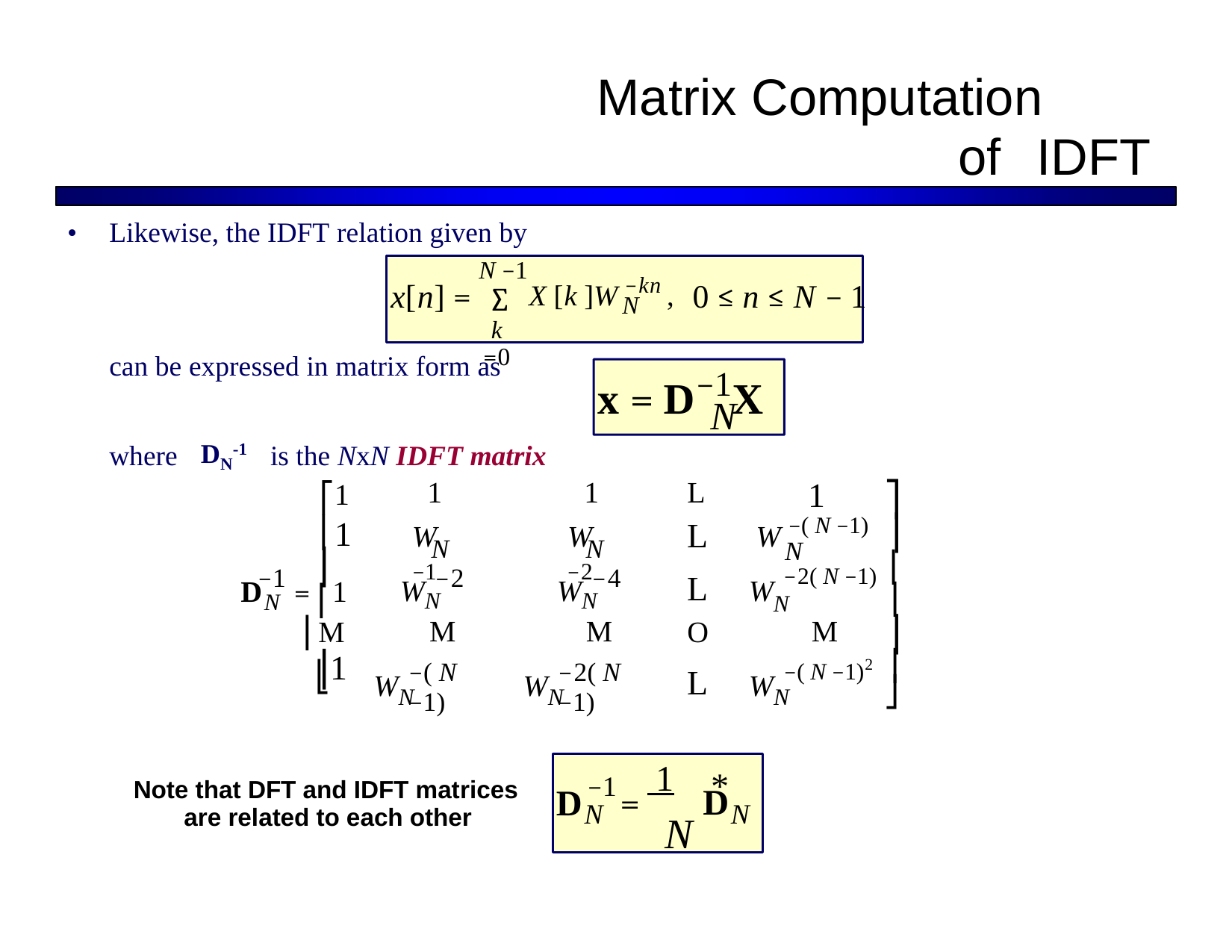

Matrix Computation
of
IDFT

•
Likewise, the IDFT relation given by

N −1
N

X [k ]W −kn ,
x[n] =
0 ≤ n ≤
N − 1
∑
k =0

can be expressed in matrix form as

x = D−1X

N

DN-1
is the NxN IDFT matrix
where
⎡1
⎢1
1
W −1
1
W −2
1
⎤
L
L
L
O
L
W −( N −1)
⎥
N
−2
N
−4
N
−2( N −1) ⎥
⎢
−1
DN  = ⎢1
⎢M
⎣1
WN
WN
WN
⎥
⎥
⎥
⎦
M
M
M
−( N −1)2
⎢
−( N −1)
−2( N −1)
WN
WN
WN

−1    1    *

Note that DFT and IDFT matrices
are related to each other
DN  =
DN
N